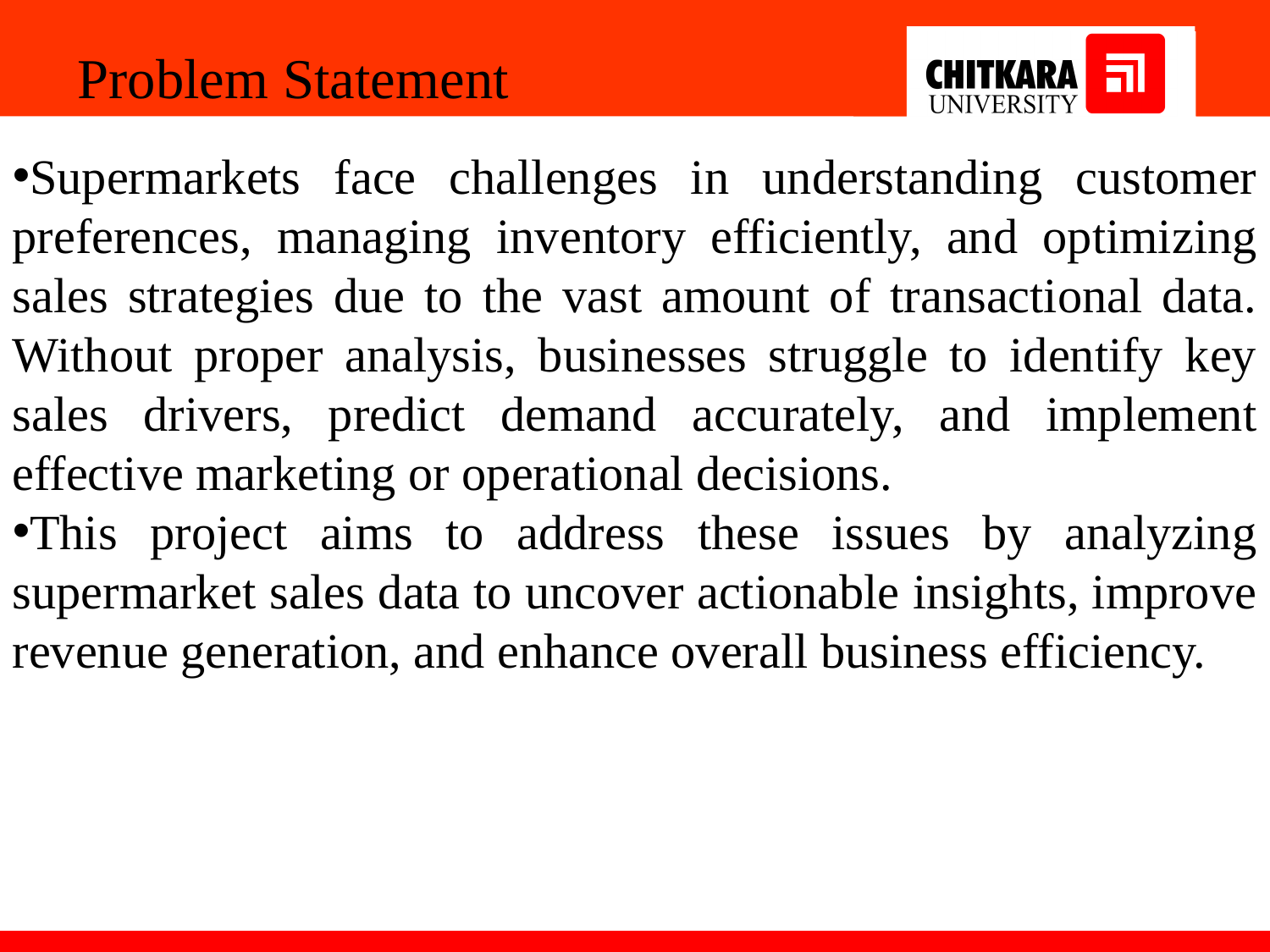

Problem Statement
Supermarkets face challenges in understanding customer preferences, managing inventory efficiently, and optimizing sales strategies due to the vast amount of transactional data. Without proper analysis, businesses struggle to identify key sales drivers, predict demand accurately, and implement effective marketing or operational decisions.
This project aims to address these issues by analyzing supermarket sales data to uncover actionable insights, improve revenue generation, and enhance overall business efficiency.